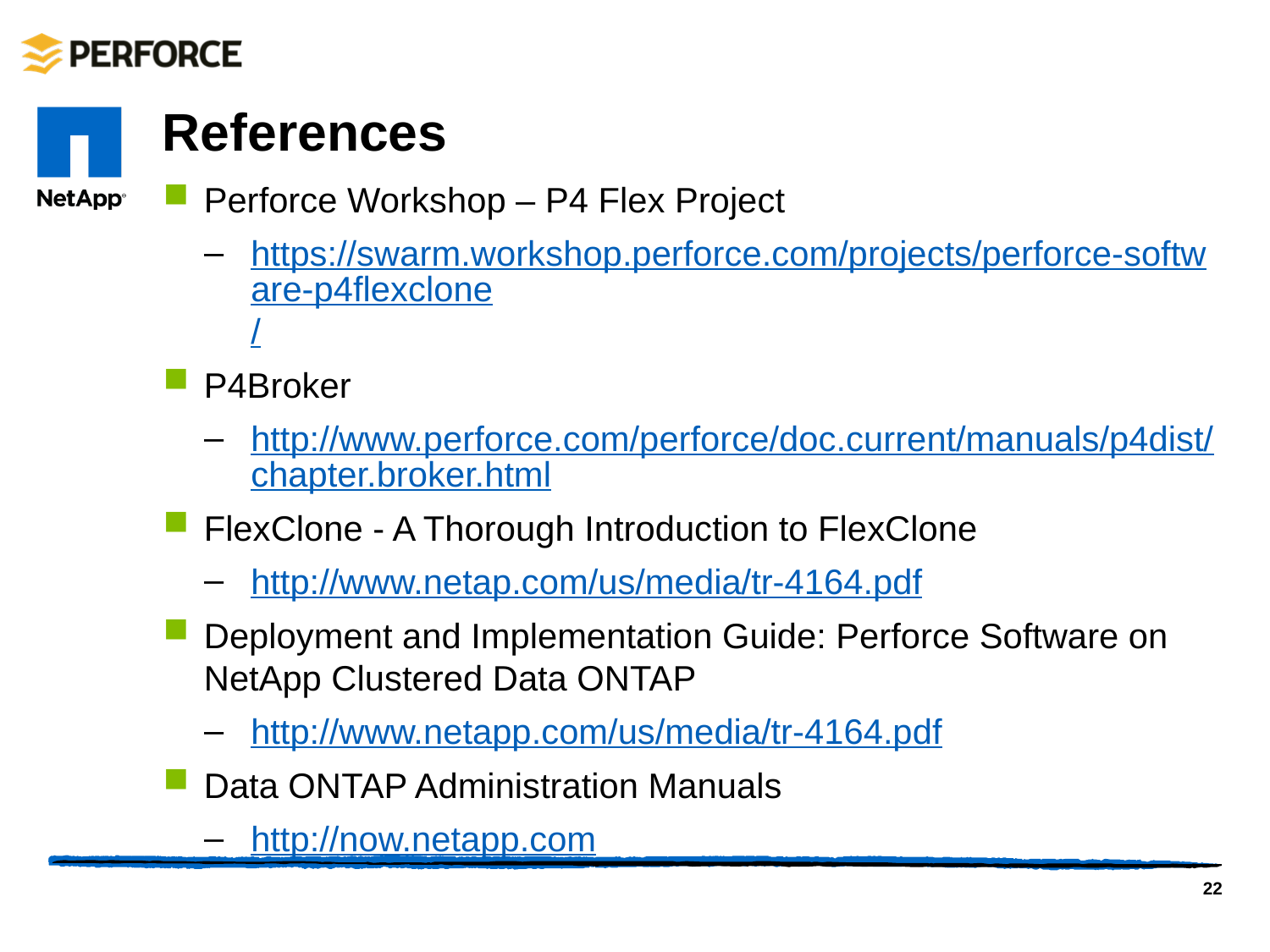

# References
Perforce Workshop – P4 Flex Project
https://swarm.workshop.perforce.com/projects/perforce-software-p4flexclone/
P4Broker
http://www.perforce.com/perforce/doc.current/manuals/p4dist/chapter.broker.html
FlexClone - A Thorough Introduction to FlexClone
http://www.netap.com/us/media/tr-4164.pdf
Deployment and Implementation Guide: Perforce Software on NetApp Clustered Data ONTAP
http://www.netapp.com/us/media/tr-4164.pdf
Data ONTAP Administration Manuals
http://now.netapp.com

22